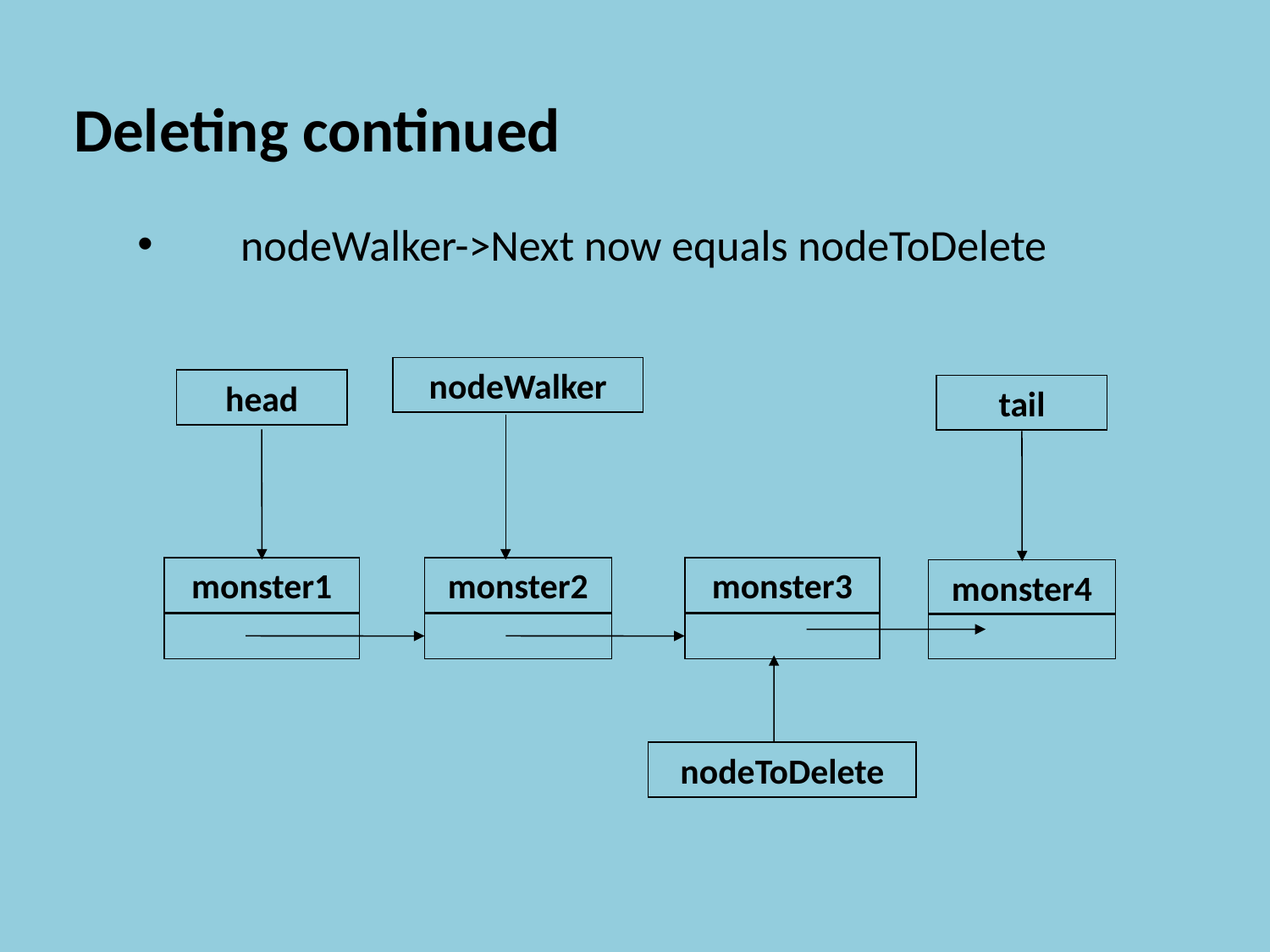

Deleting continued

nodeWalker->Next now equals nodeToDelete
nodeWalker
head
tail

monster1
monster2
monster3
monster4

nodeToDelete